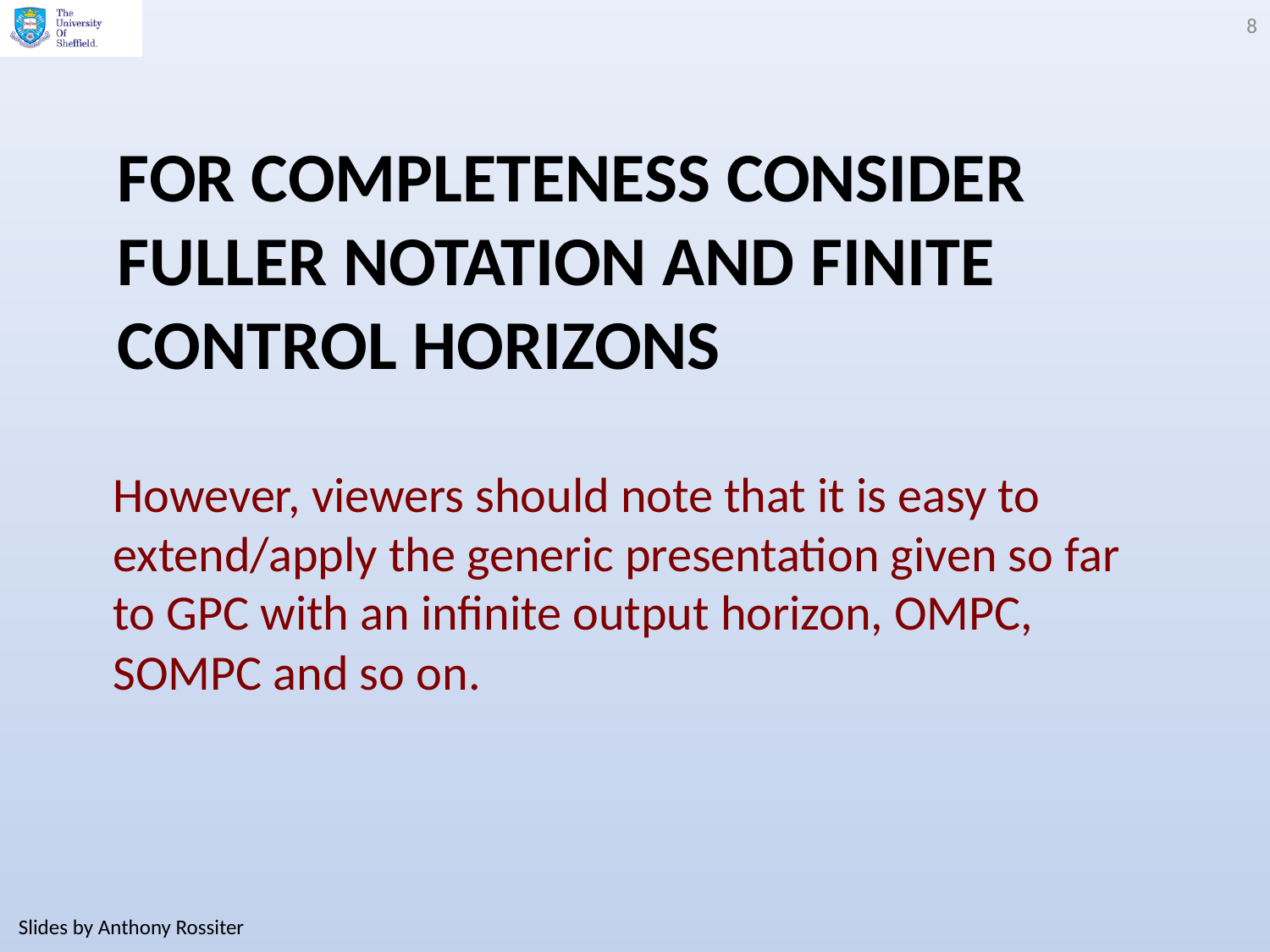

8
# FOR COMPLETENESS CONSIDER FULLER NOTATION AND FINITE CONTROL HORIZONS
However, viewers should note that it is easy to extend/apply the generic presentation given so far to GPC with an infinite output horizon, OMPC, SOMPC and so on.
Slides by Anthony Rossiter